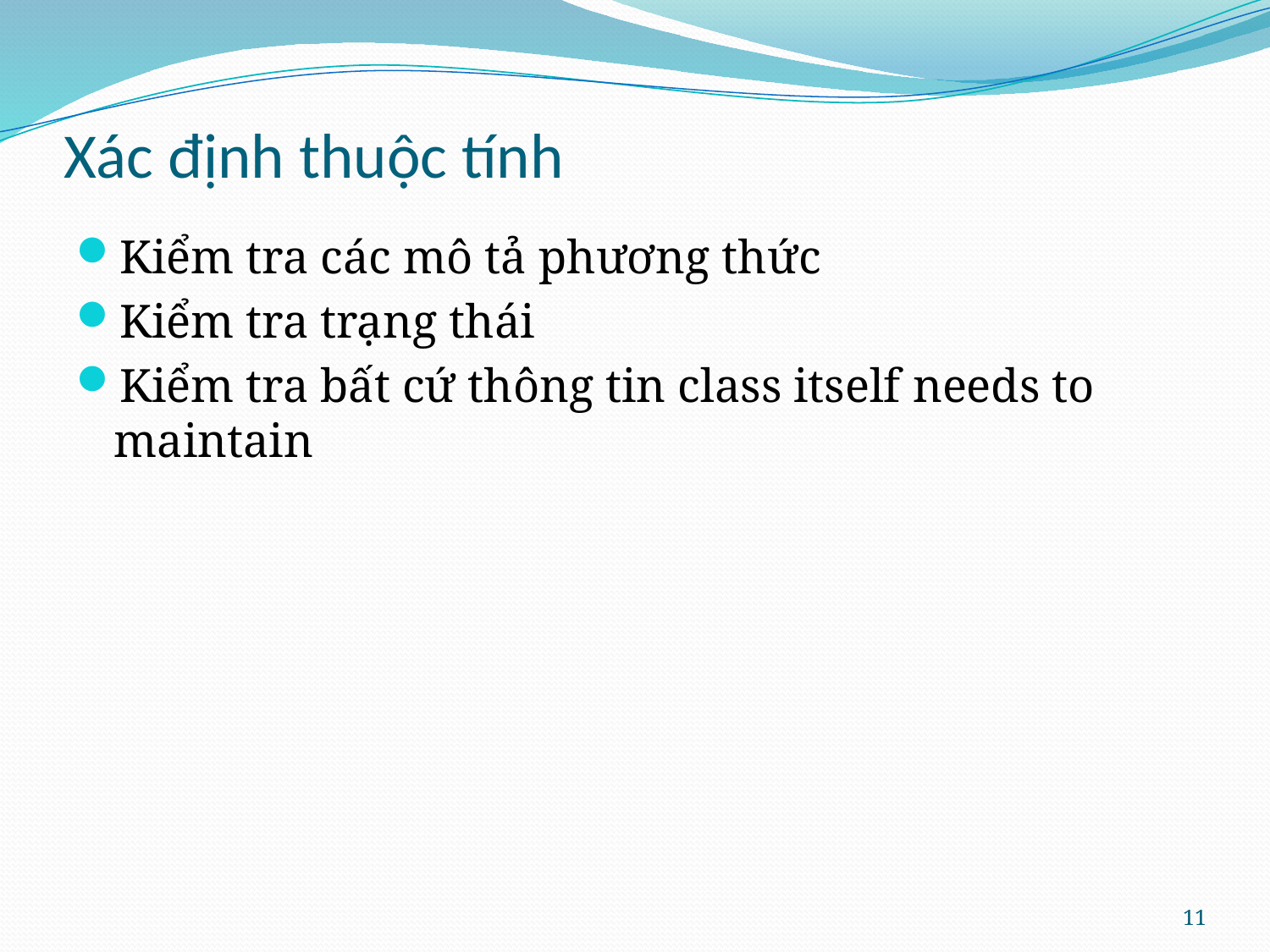

# Xác định thuộc tính
Kiểm tra các mô tả phương thức
Kiểm tra trạng thái
Kiểm tra bất cứ thông tin class itself needs to maintain
11